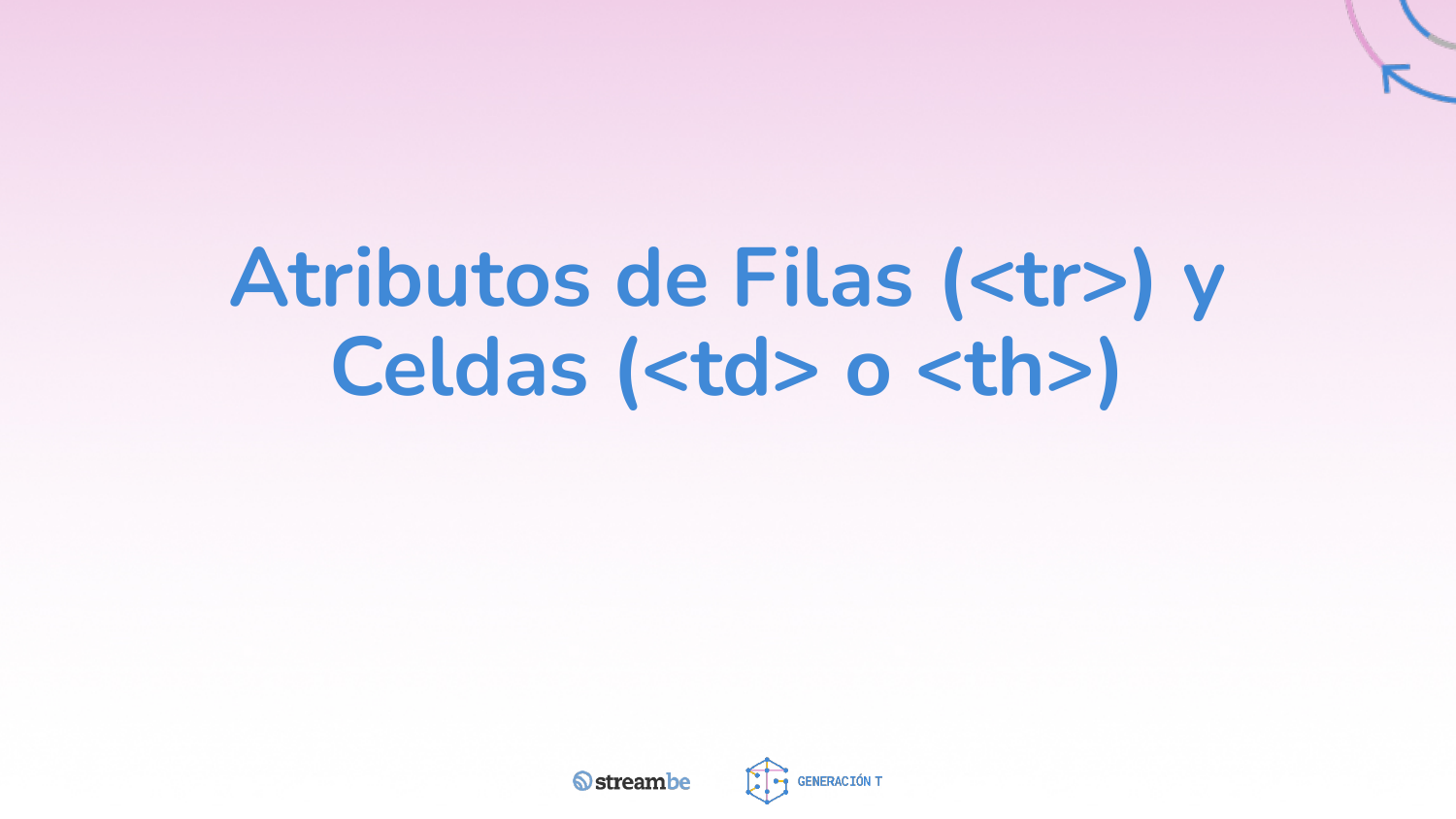

# Atributos de Filas (<tr>) y Celdas (<td> o <th>)